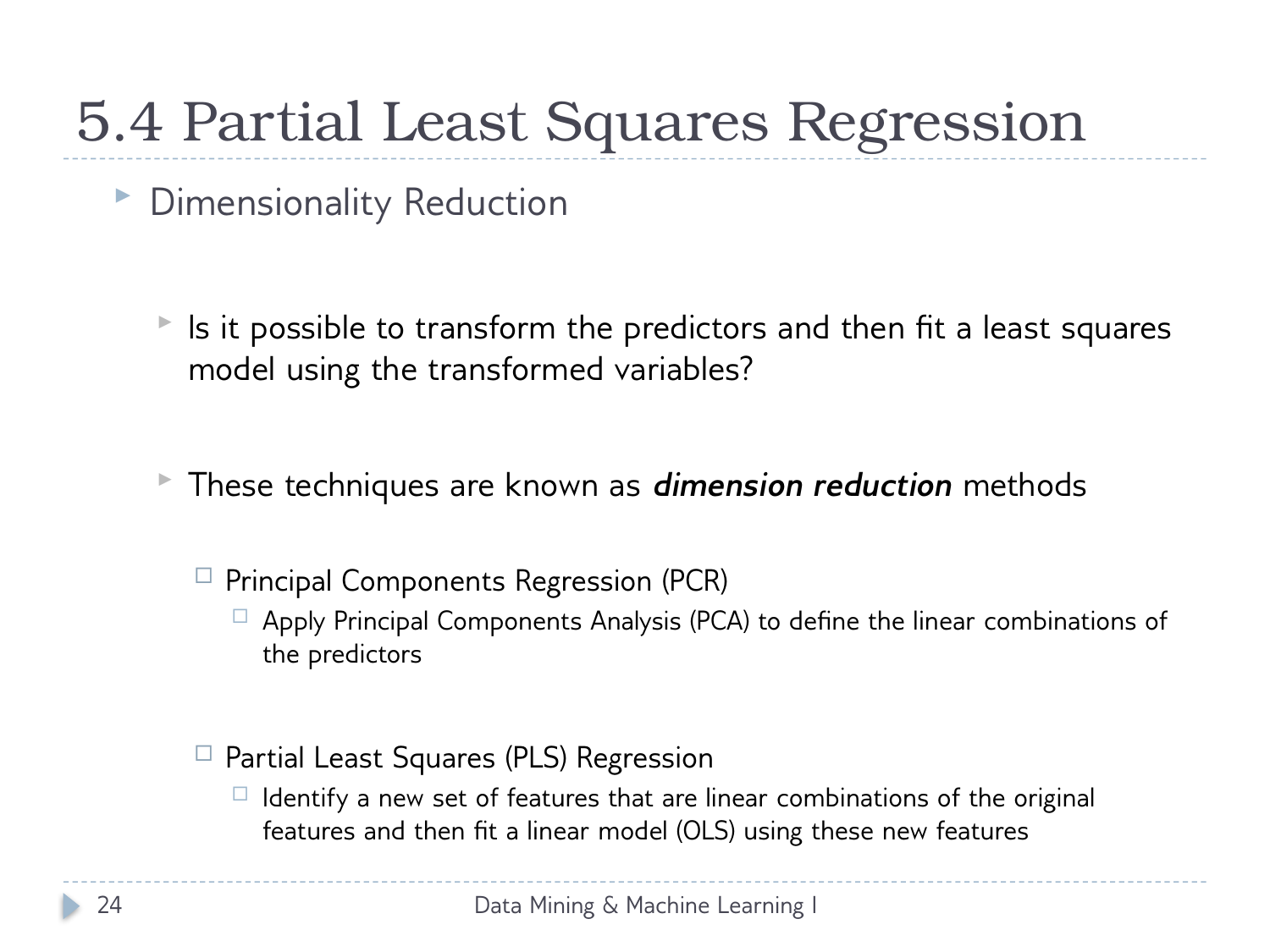

# 5.4 Partial Least Squares Regression
Dimensionality Reduction

Is it possible to transform the predictors and then fit a least squares model using the transformed variables?

These techniques are known as dimension reduction methods

Principal Components Regression (PCR)
Apply Principal Components Analysis (PCA) to define the linear combinations of the predictors

Partial Least Squares (PLS) Regression
Identify a new set of features that are linear combinations of the original features and then fit a linear model (OLS) using these new features
24
Data Mining & Machine Learning I